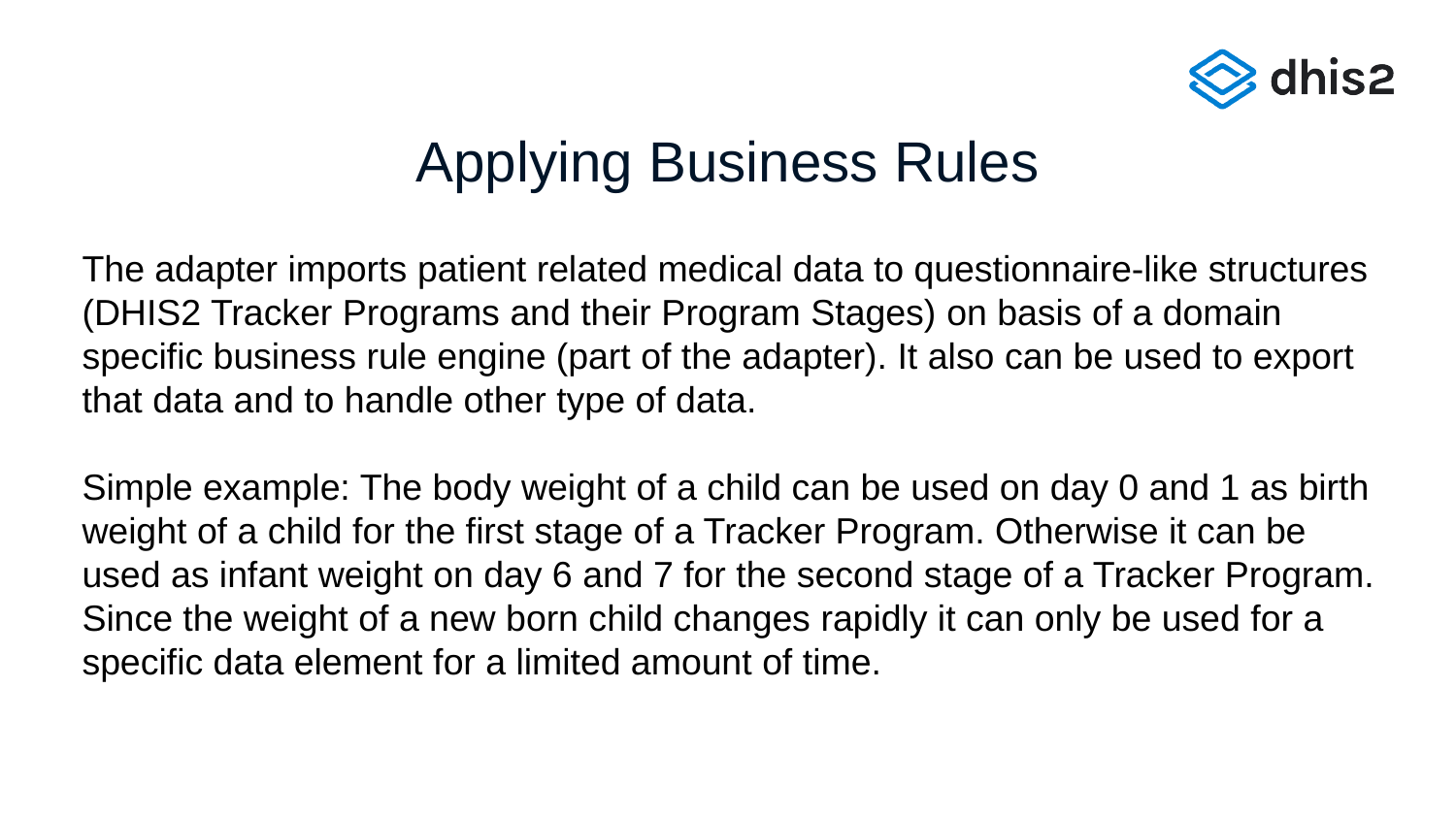

# Applying Business Rules
The adapter imports patient related medical data to questionnaire-like structures (DHIS2 Tracker Programs and their Program Stages) on basis of a domain specific business rule engine (part of the adapter). It also can be used to export that data and to handle other type of data.

Simple example: The body weight of a child can be used on day 0 and 1 as birth weight of a child for the first stage of a Tracker Program. Otherwise it can be used as infant weight on day 6 and 7 for the second stage of a Tracker Program. Since the weight of a new born child changes rapidly it can only be used for a specific data element for a limited amount of time.